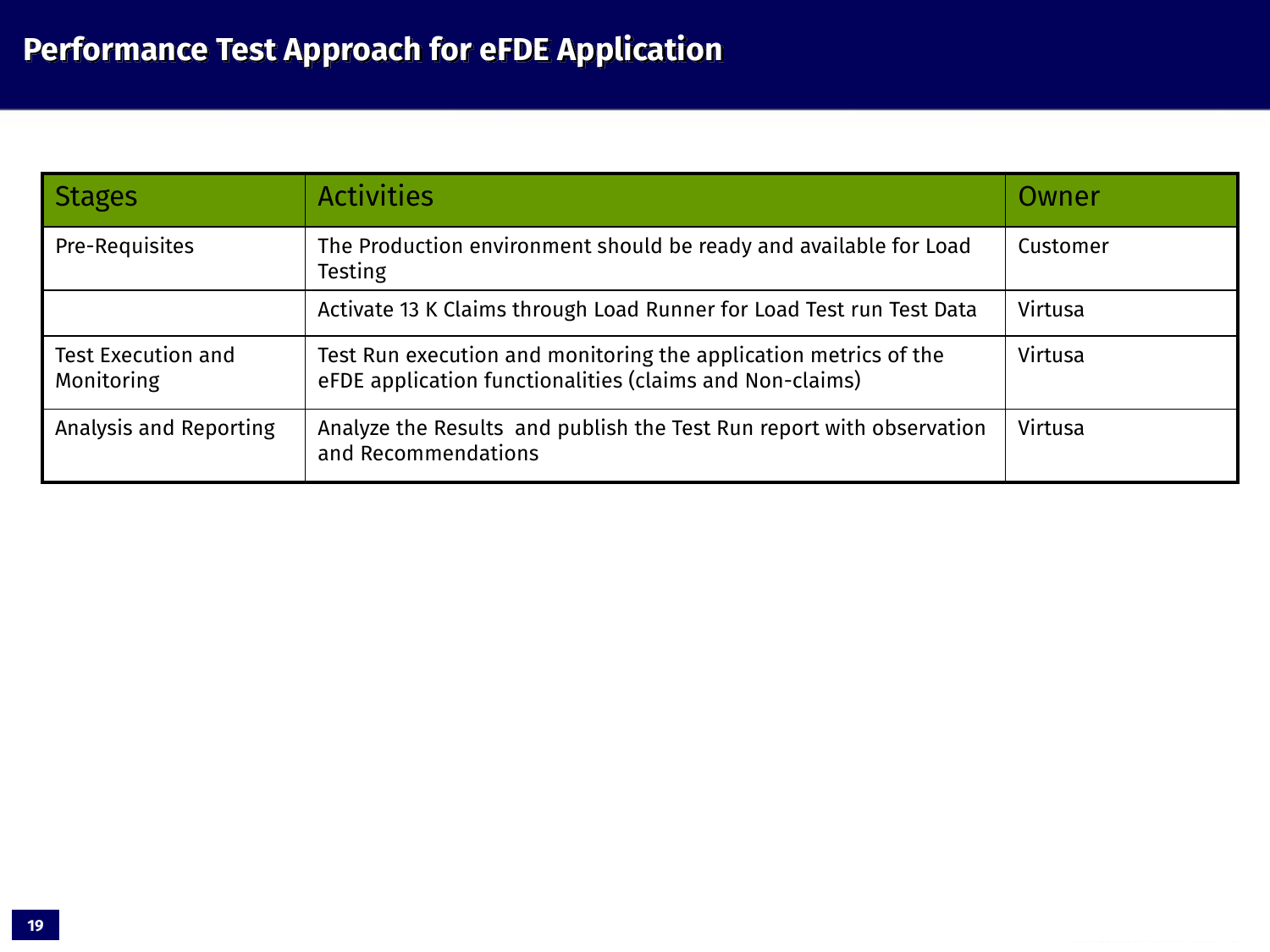

Performance Test Approach for eFDE Application
| Stages | Activities | Owner |
| --- | --- | --- |
| Pre-Requisites | The Production environment should be ready and available for Load Testing | Customer |
|  | Activate 13 K Claims through Load Runner for Load Test run Test Data | Virtusa |
| Test Execution and Monitoring | Test Run execution and monitoring the application metrics of the eFDE application functionalities (claims and Non-claims) | Virtusa |
| Analysis and Reporting | Analyze the Results and publish the Test Run report with observation and Recommendations | Virtusa |